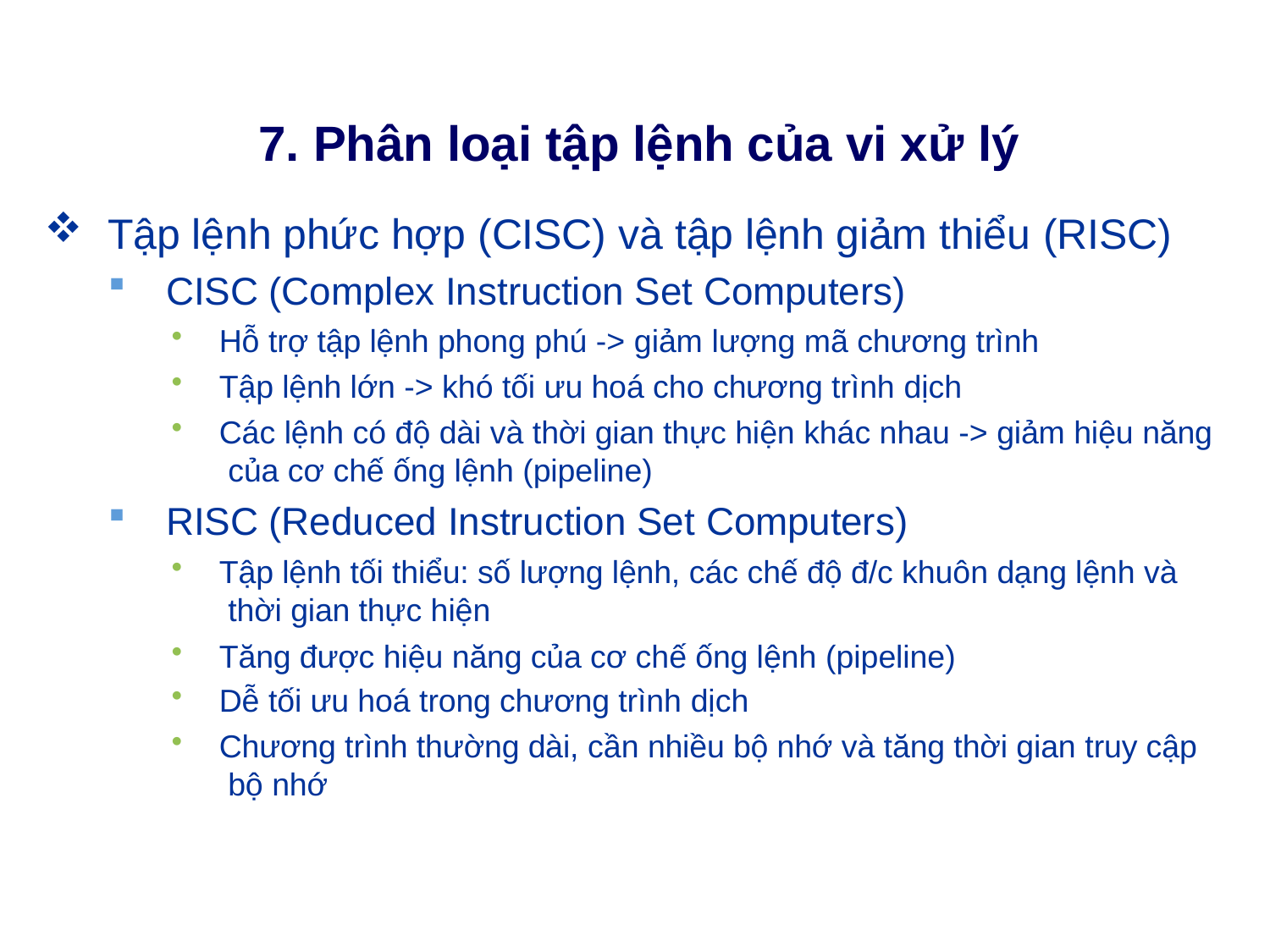

# 7. Phân loại tập lệnh của vi xử lý
Tập lệnh phức hợp (CISC) và tập lệnh giảm thiểu (RISC)
CISC (Complex Instruction Set Computers)
Hỗ trợ tập lệnh phong phú -> giảm lượng mã chương trình
Tập lệnh lớn -> khó tối ưu hoá cho chương trình dịch
Các lệnh có độ dài và thời gian thực hiện khác nhau -> giảm hiệu năng  của cơ chế ống lệnh (pipeline)
RISC (Reduced Instruction Set Computers)
Tập lệnh tối thiểu: số lượng lệnh, các chế độ đ/c khuôn dạng lệnh và  thời gian thực hiện
Tăng được hiệu năng của cơ chế ống lệnh (pipeline)
Dễ tối ưu hoá trong chương trình dịch
Chương trình thường dài, cần nhiều bộ nhớ và tăng thời gian truy cập  bộ nhớ